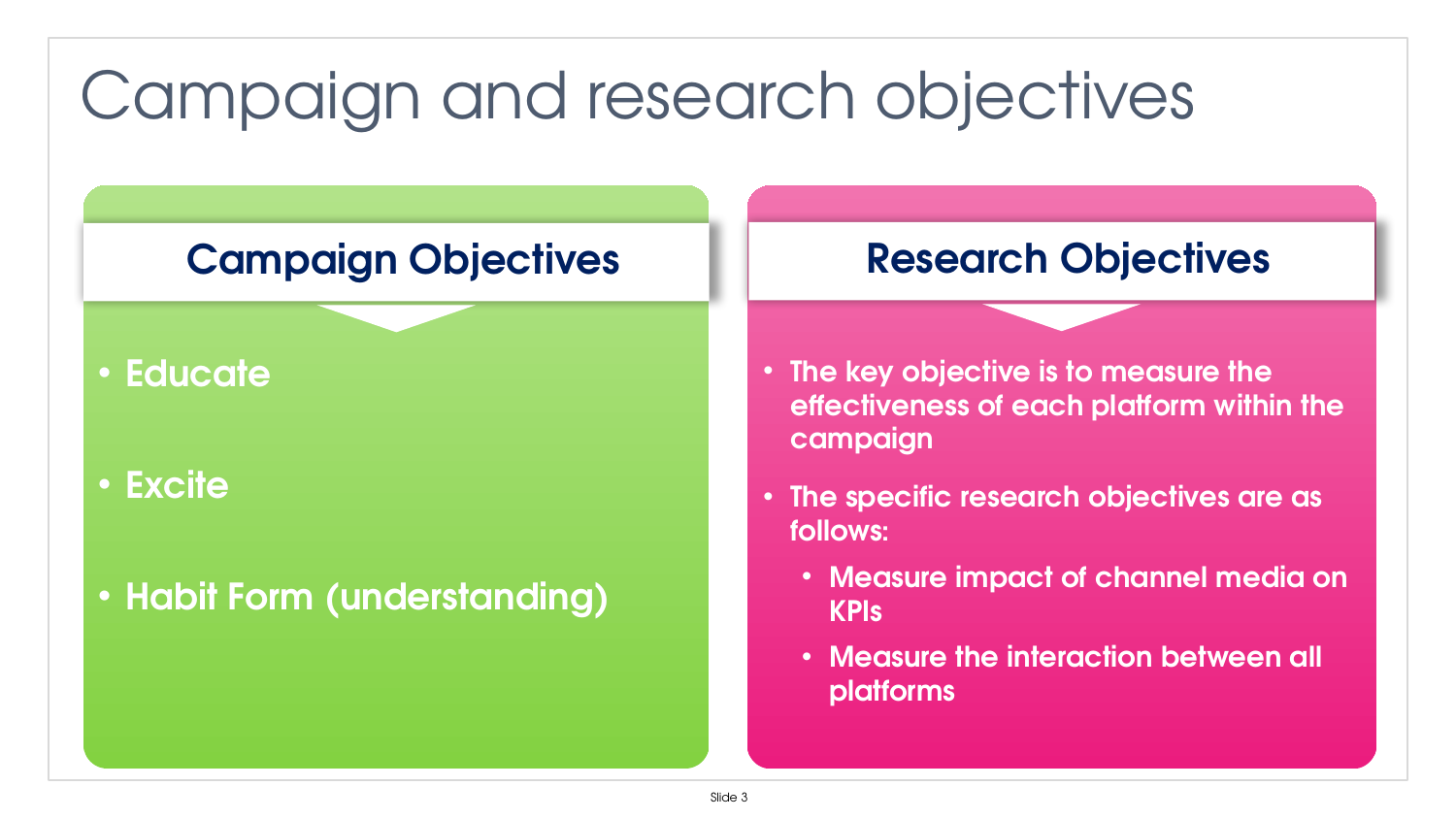

# Campaign and research objectives

Campaign Objectives

Educate

Excite

Habit Form (understanding)

Research Objectives

The key objective is to measure the effectiveness of each platform within the campaign
The specific research objectives are as follows:
Measure impact of channel media on KPIs
Measure the interaction between all platforms
Slide 3